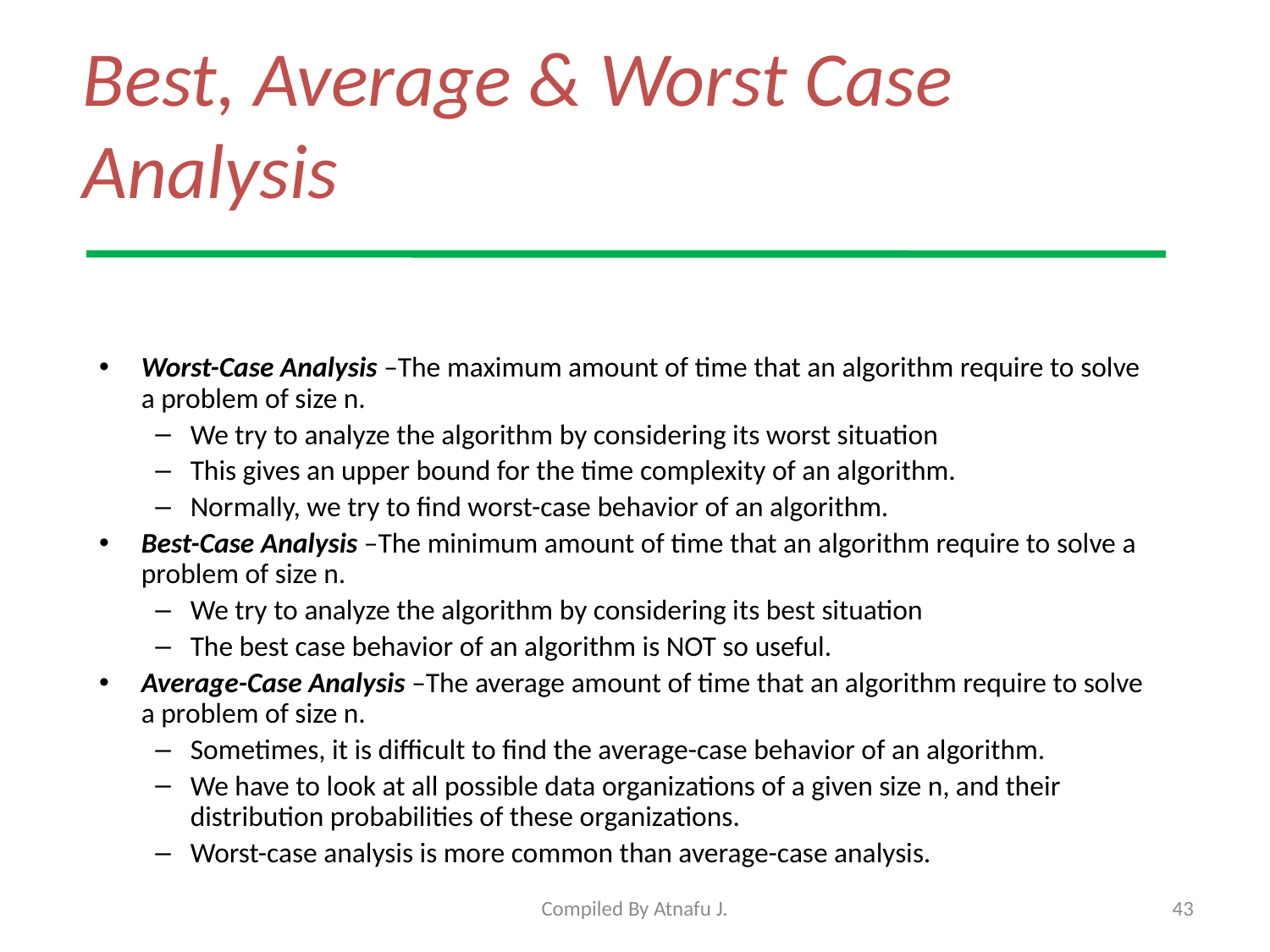

# Best, Average & Worst Case Analysis

Worst-Case Analysis –The maximum amount of time that an algorithm require to solve a problem of size n.
We try to analyze the algorithm by considering its worst situation
This gives an upper bound for the time complexity of an algorithm.
Normally, we try to find worst-case behavior of an algorithm.
Best-Case Analysis –The minimum amount of time that an algorithm require to solve a problem of size n.
We try to analyze the algorithm by considering its best situation
The best case behavior of an algorithm is NOT so useful.
Average-Case Analysis –The average amount of time that an algorithm require to solve a problem of size n.
Sometimes, it is difficult to find the average-case behavior of an algorithm.
We have to look at all possible data organizations of a given size n, and their distribution probabilities of these organizations.
Worst-case analysis is more common than average-case analysis.
Compiled By Atnafu J.
43